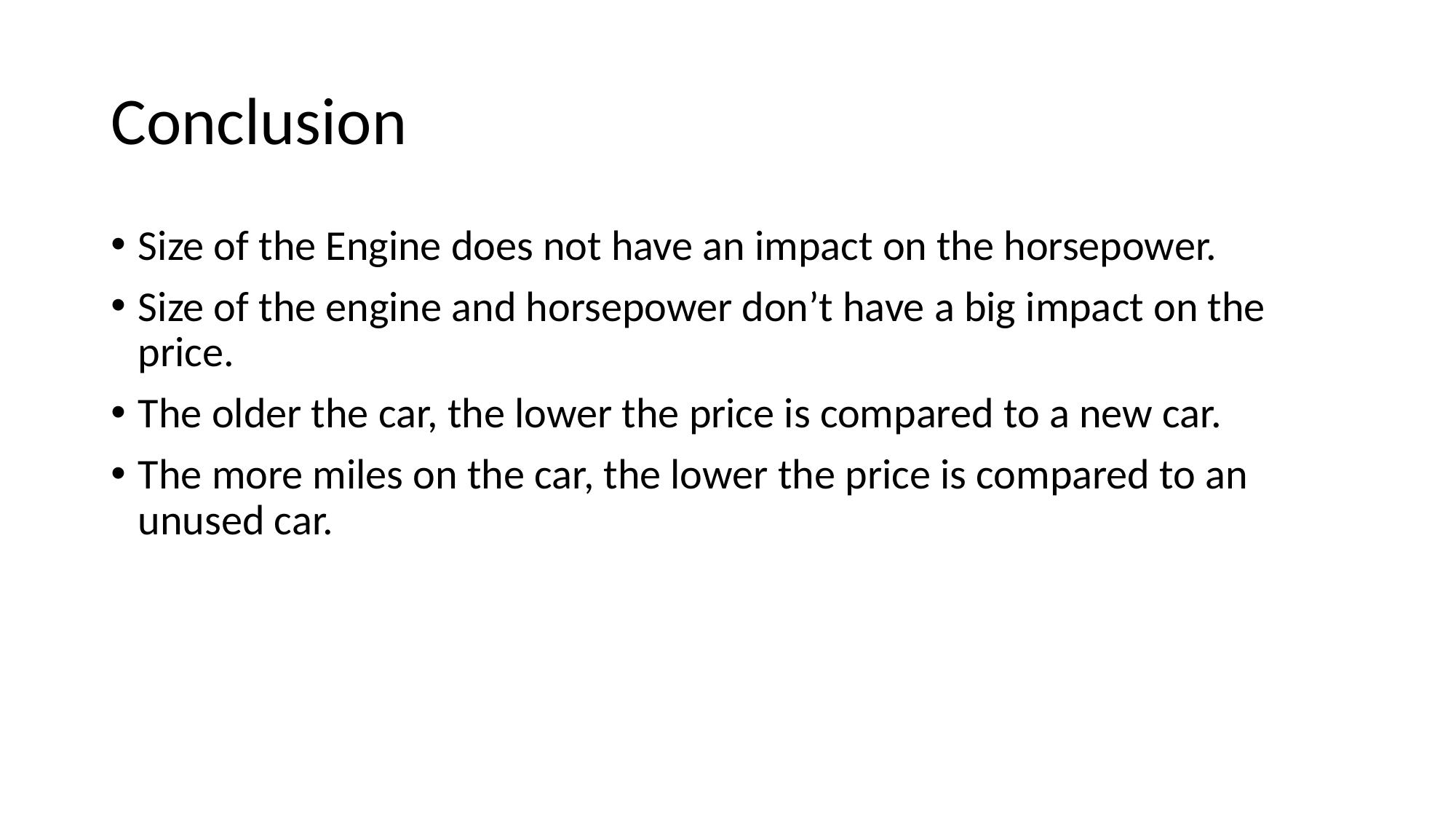

# Conclusion
Size of the Engine does not have an impact on the horsepower.
Size of the engine and horsepower don’t have a big impact on the price.
The older the car, the lower the price is compared to a new car.
The more miles on the car, the lower the price is compared to an unused car.